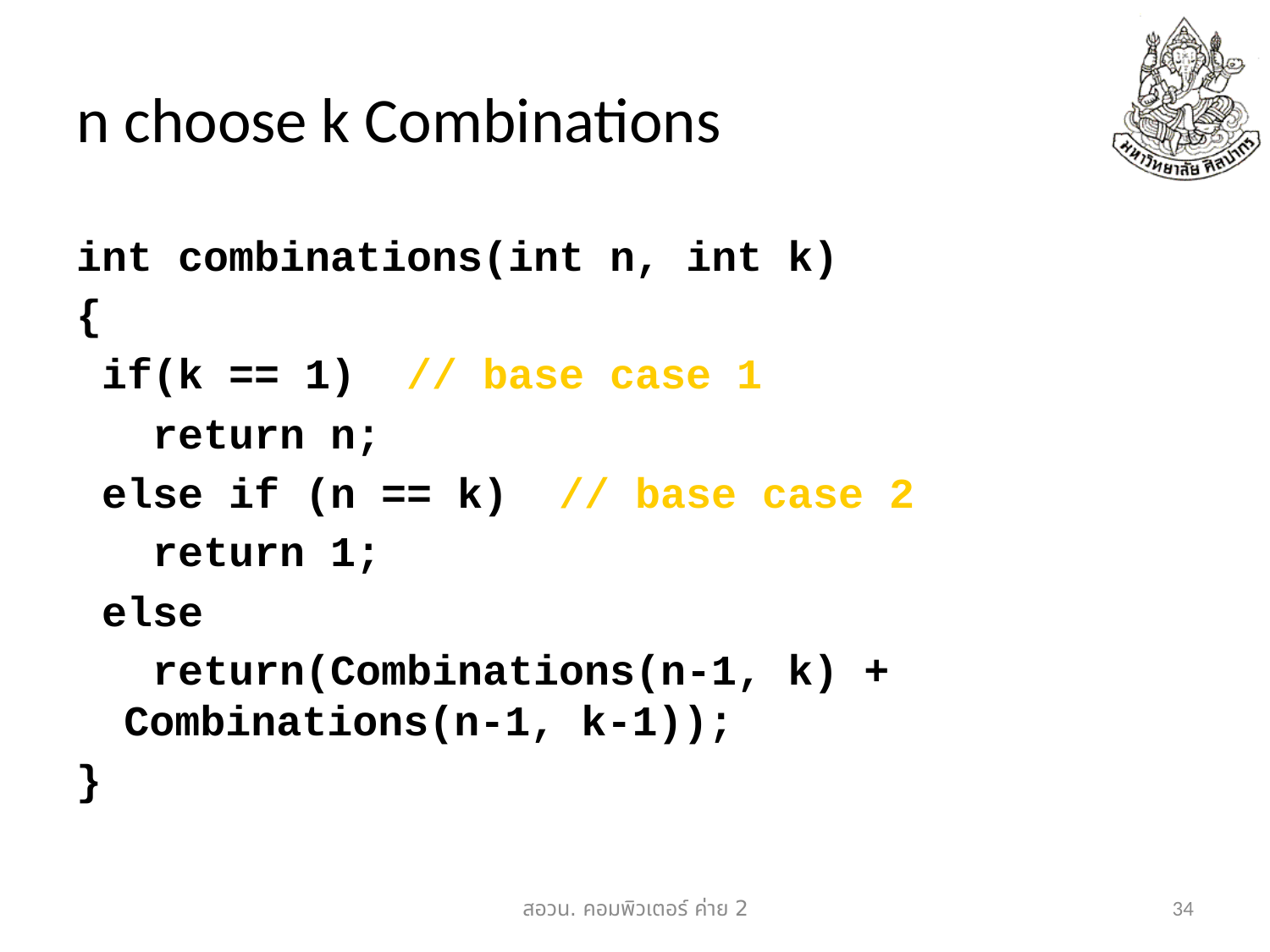

# n choose k Combinations
int combinations(int n, int k)
{
 if(k == 1)  // base case 1
   return n;
 else if (n == k)  // base case 2
   return 1;
 else
   return(Combinations(n-1, k) + Combinations(n-1, k-1));
}

สอวน. คอมพิวเตอร์​ ค่าย 2
34